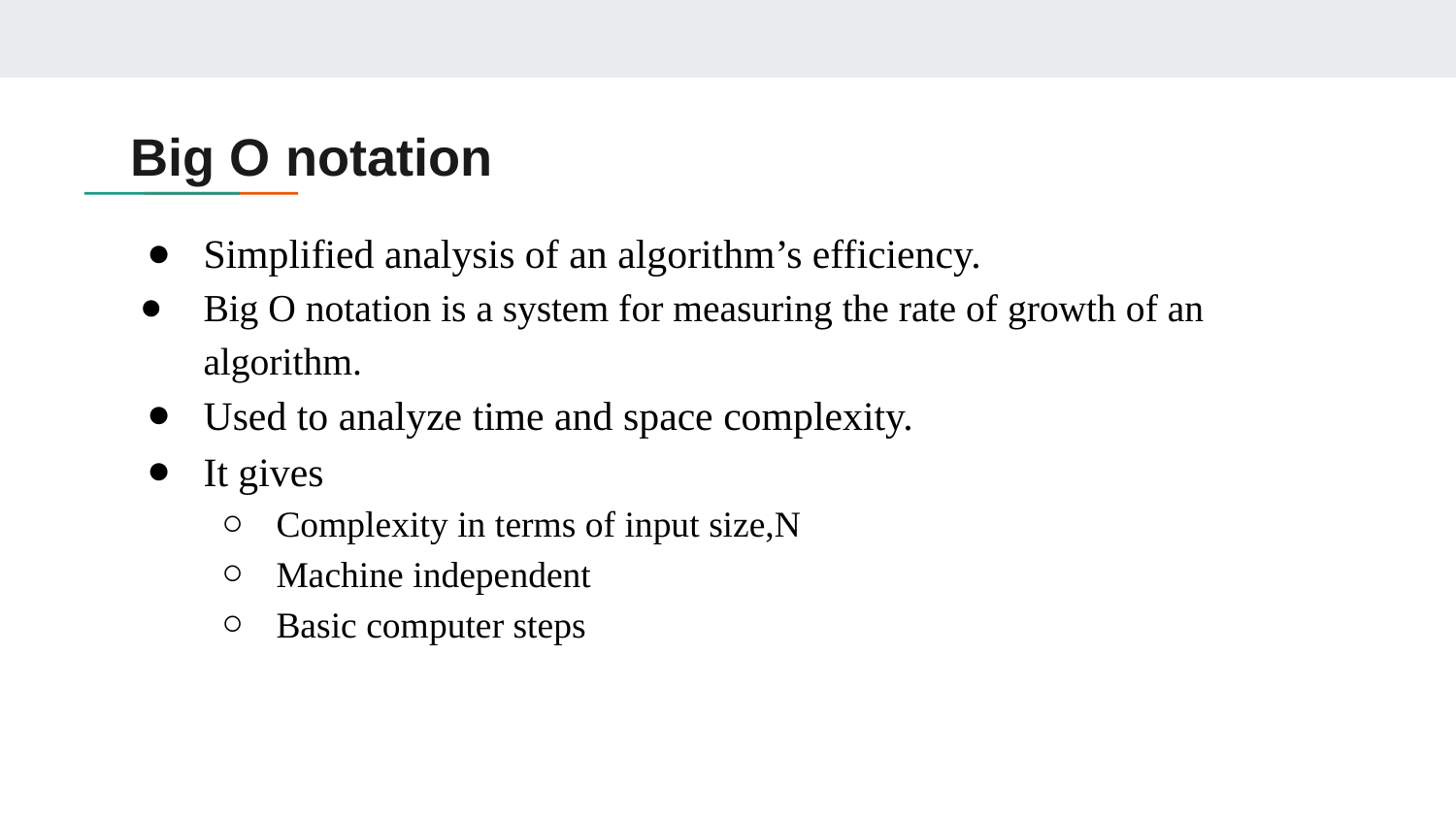

# Big O notation
Simplified analysis of an algorithm’s efficiency.
Big O notation is a system for measuring the rate of growth of an algorithm.
Used to analyze time and space complexity.
It gives
Complexity in terms of input size,N
Machine independent
Basic computer steps